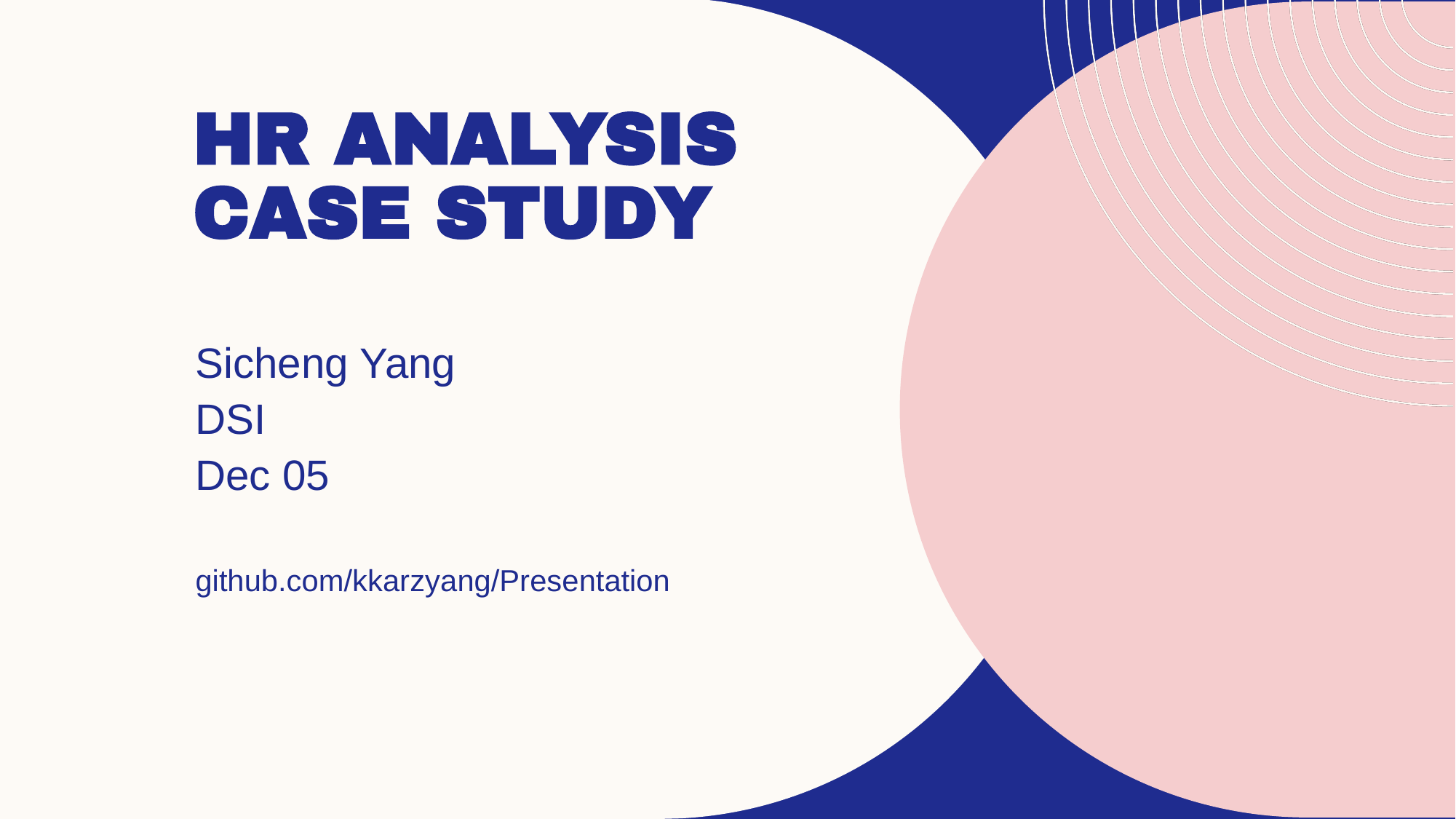

# Hr Analysis case study
Sicheng Yang
DSI
Dec 05

github.com/kkarzyang/Presentation